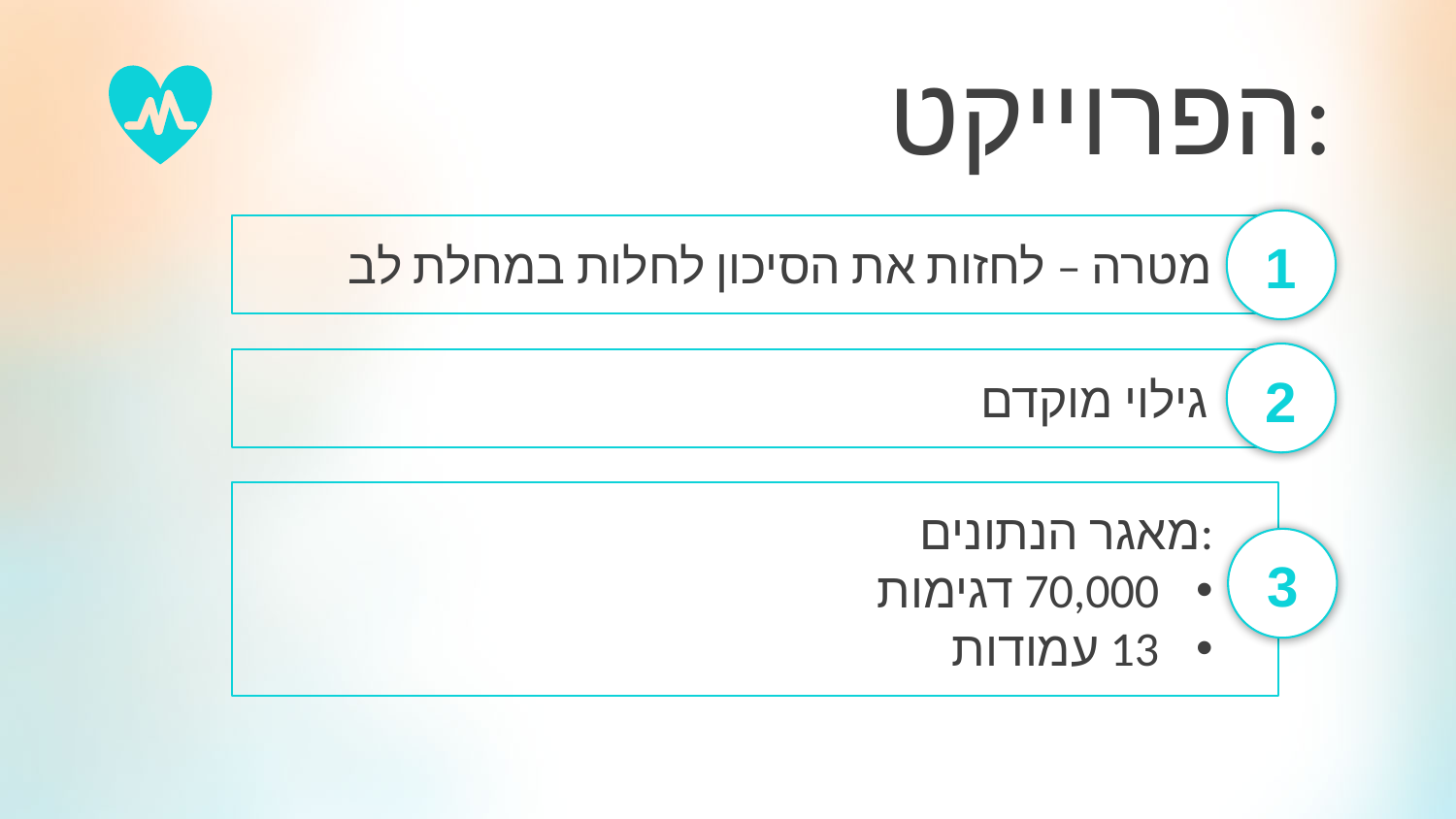

הפרוייקט:

1
מטרה – לחזות את הסיכון לחלות במחלת לב

2
גילוי מוקדם

מאגר הנתונים:
70,000 דגימות
13 עמודות

3